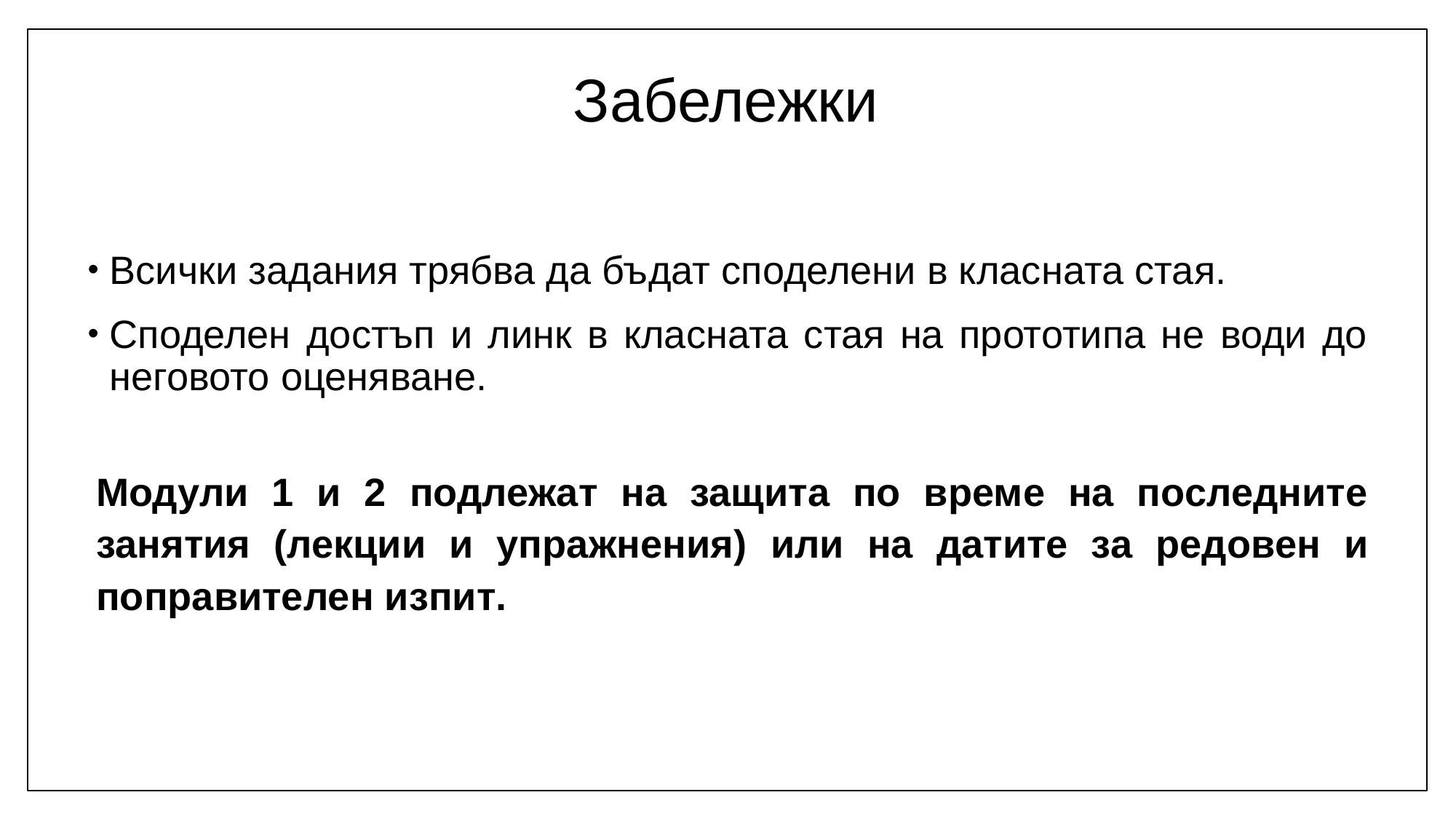

# Забележки
Всички задания трябва да бъдат споделени в класната стая.
Споделен достъп и линк в класната стая на прототипа не води до неговото оценяване.

Модули 1 и 2 подлежат на защита по време на последните занятия (лекции и упражнения) или на датите за редовен и поправителен изпит.